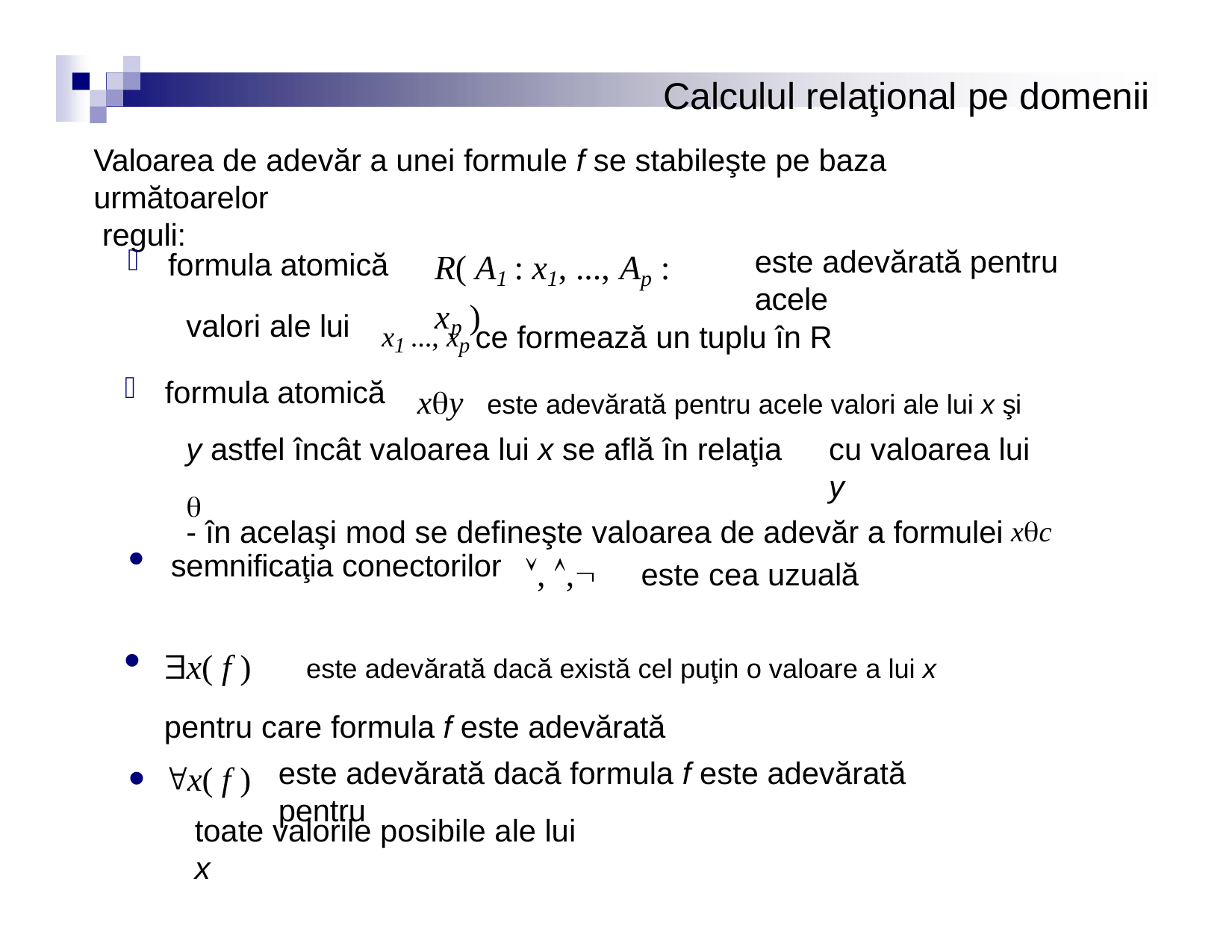

# Calculul relaţional pe domenii
Valoarea de adevăr a unei formule f se stabileşte pe baza următoarelor
reguli:
R( A1 : x1, ..., Ap : xp )
este adevărată pentru acele
formula atomică
x1 ..., xp ce formează un tuplu în R
valori ale lui
xθy	este adevărată pentru acele valori ale lui x şi
formula atomică
cu valoarea lui y
y astfel încât valoarea lui x se află în relaţia θ
- în acelaşi mod se defineşte valoarea de adevăr a formulei	xθc
semnificaţia conectorilor
∨, ∧,¬
este cea uzuală
∃x( f )	este adevărată dacă există cel puţin o valoare a lui x
pentru care formula f este adevărată
este adevărată dacă formula f este adevărată pentru
∀x( f )
toate valorile posibile ale lui x